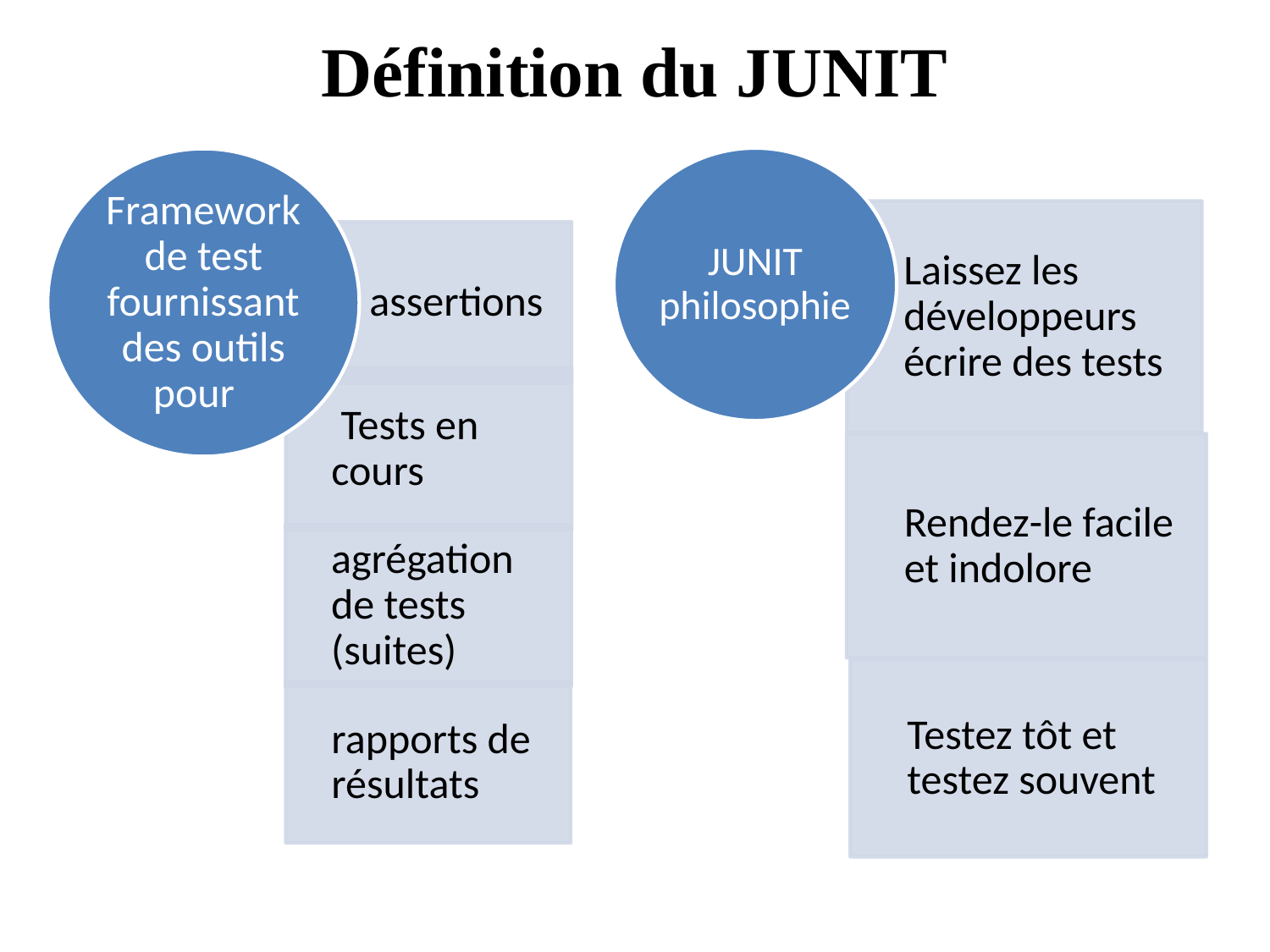

Définition du JUNIT
    assertions
 Tests en cours
agrégation de tests (suites)
rapports de résultats
Framework de test fournissant des outils pour
Laissez les développeurs écrire des tests
Rendez-le facile et indolore
Testez tôt et testez souvent
JUNIT philosophie